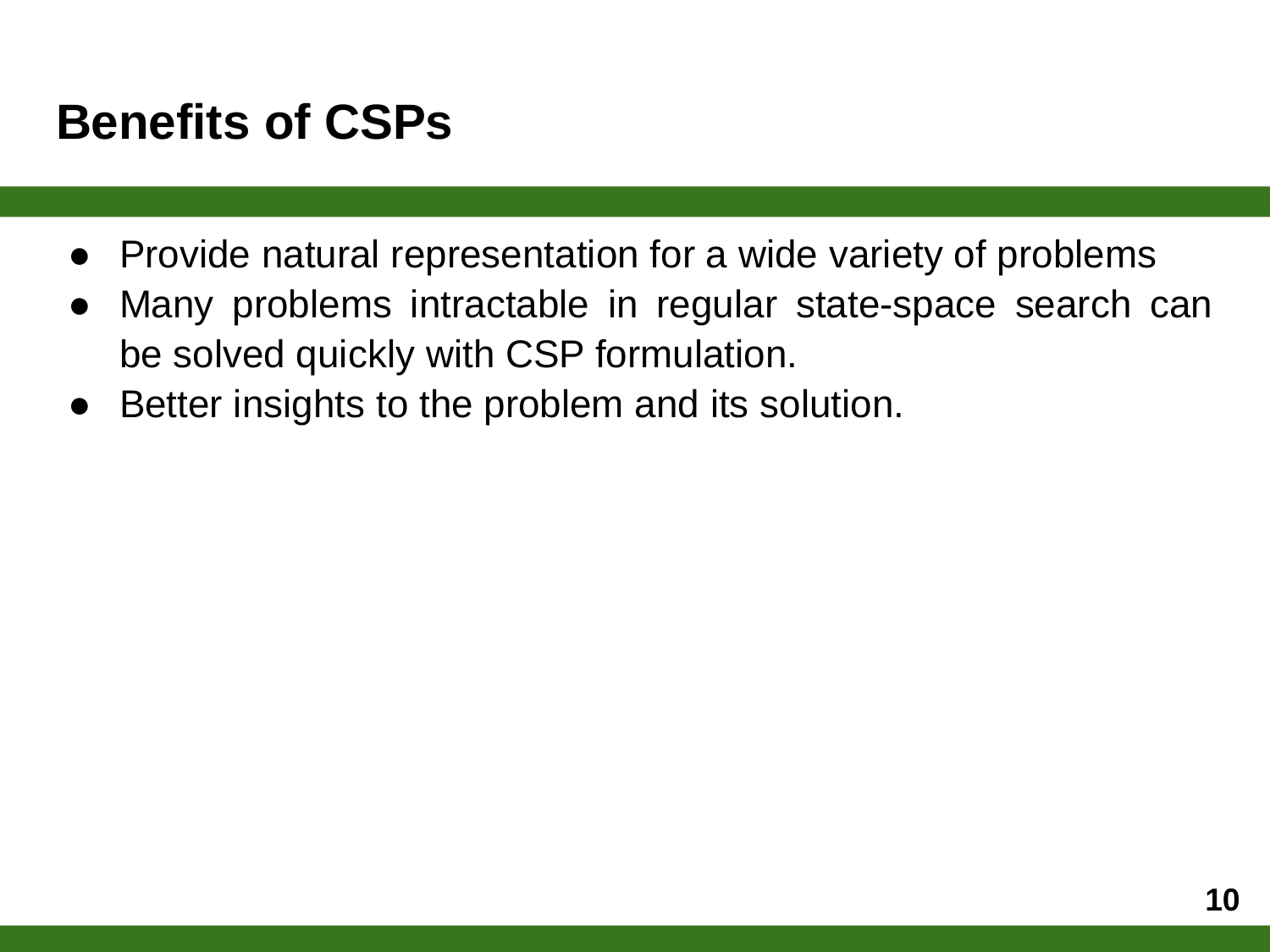

# Benefits of CSPs
Provide natural representation for a wide variety of problems
Many problems intractable in regular state-space search can be solved quickly with CSP formulation.
Better insights to the problem and its solution.
10